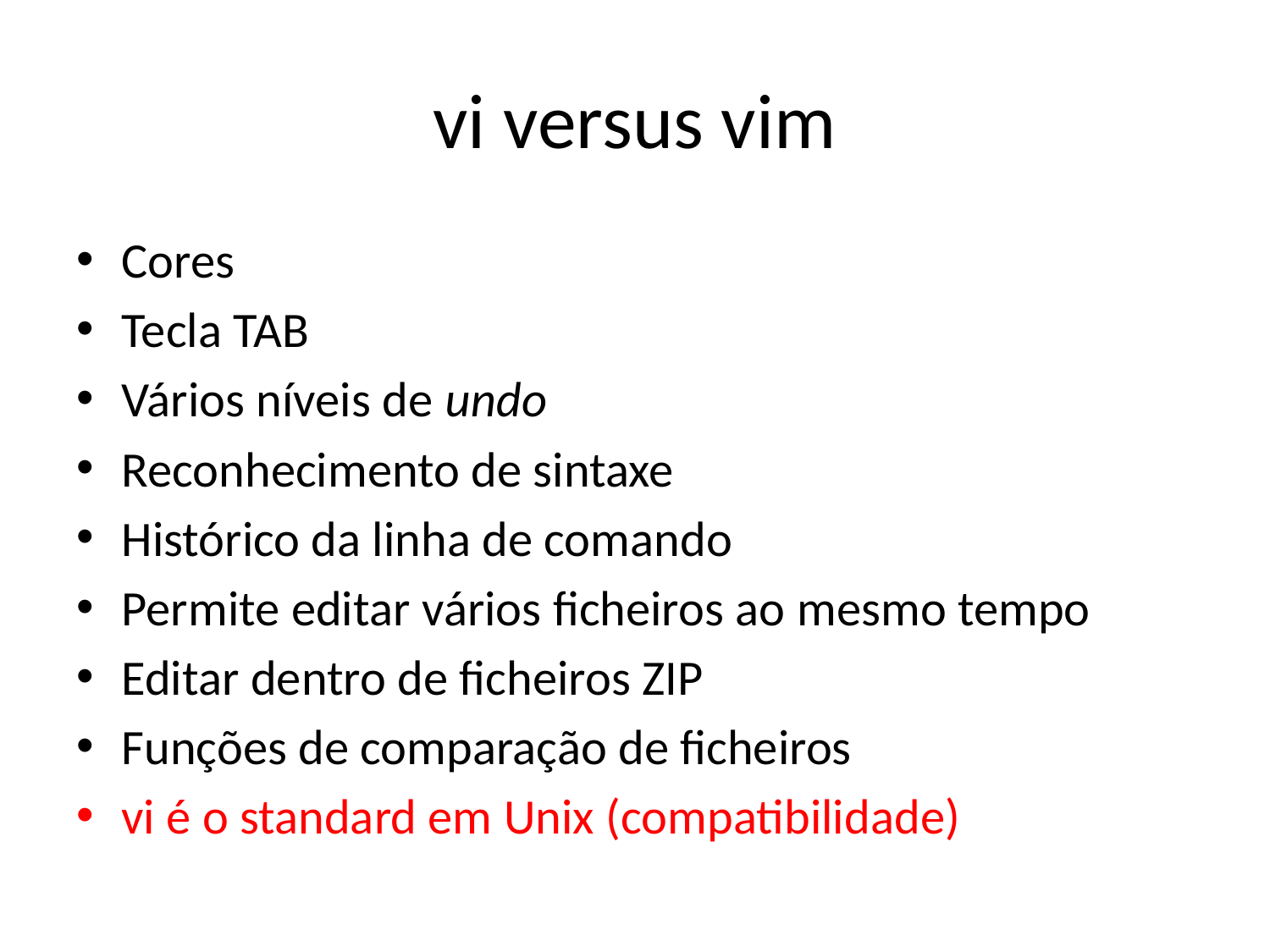

# vi versus vim
Cores
Tecla TAB
Vários níveis de undo
Reconhecimento de sintaxe
Histórico da linha de comando
Permite editar vários ficheiros ao mesmo tempo
Editar dentro de ficheiros ZIP
Funções de comparação de ficheiros
vi é o standard em Unix (compatibilidade)